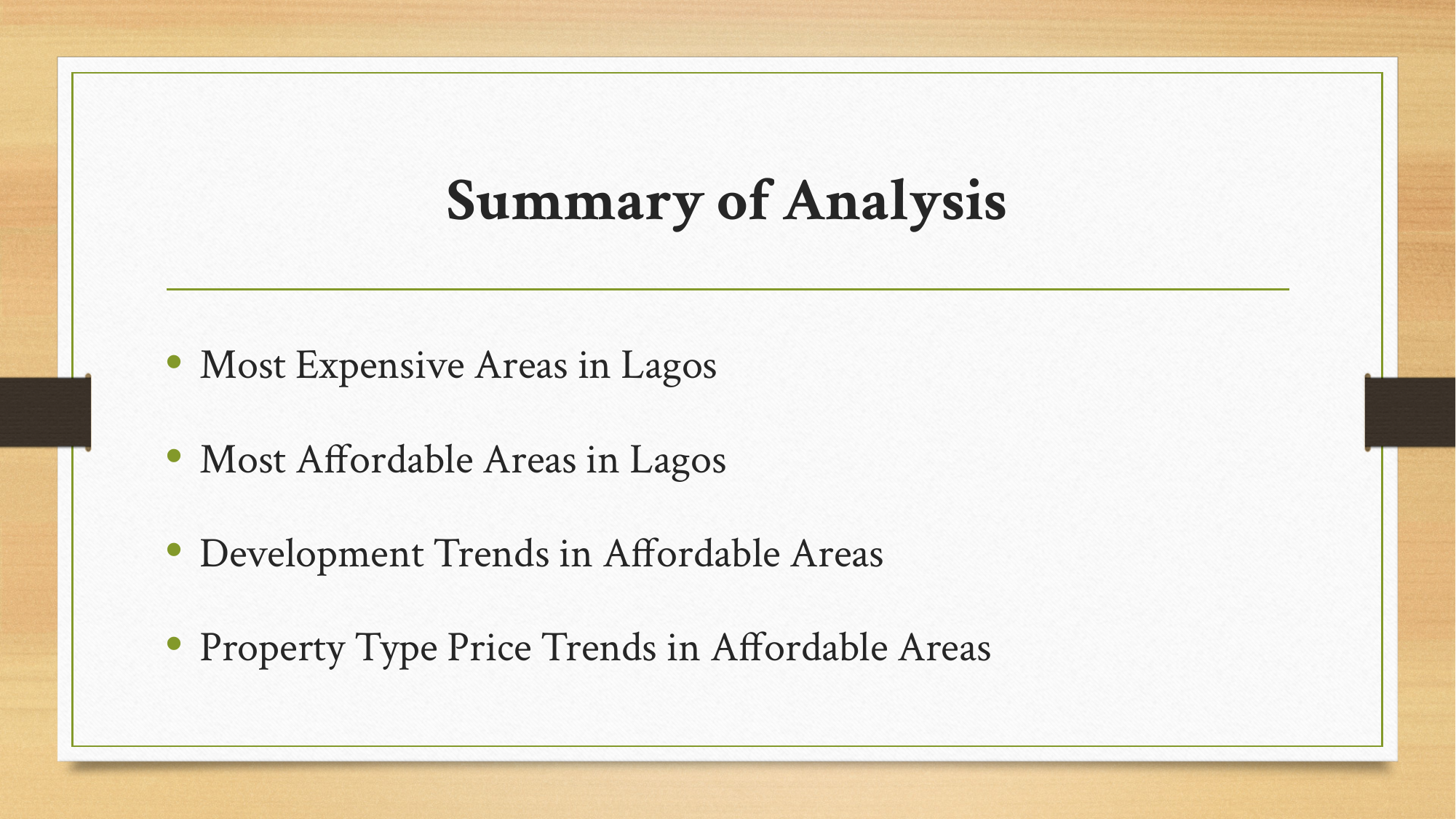

# Summary of Analysis
Most Expensive Areas in Lagos
Most Affordable Areas in Lagos
Development Trends in Affordable Areas
Property Type Price Trends in Affordable Areas